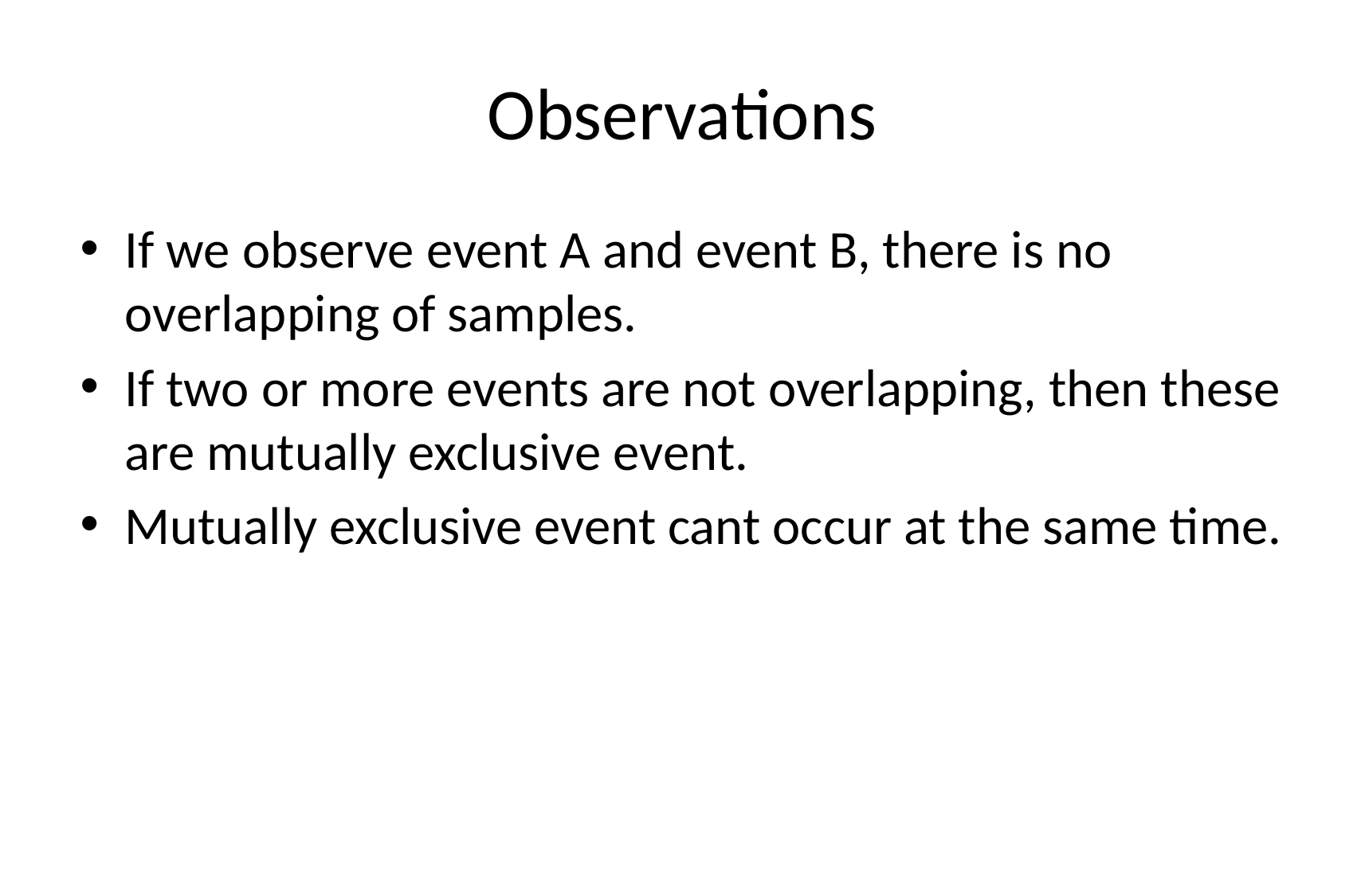

# Observations
If we observe event A and event B, there is no overlapping of samples.
If two or more events are not overlapping, then these are mutually exclusive event.
Mutually exclusive event cant occur at the same time.